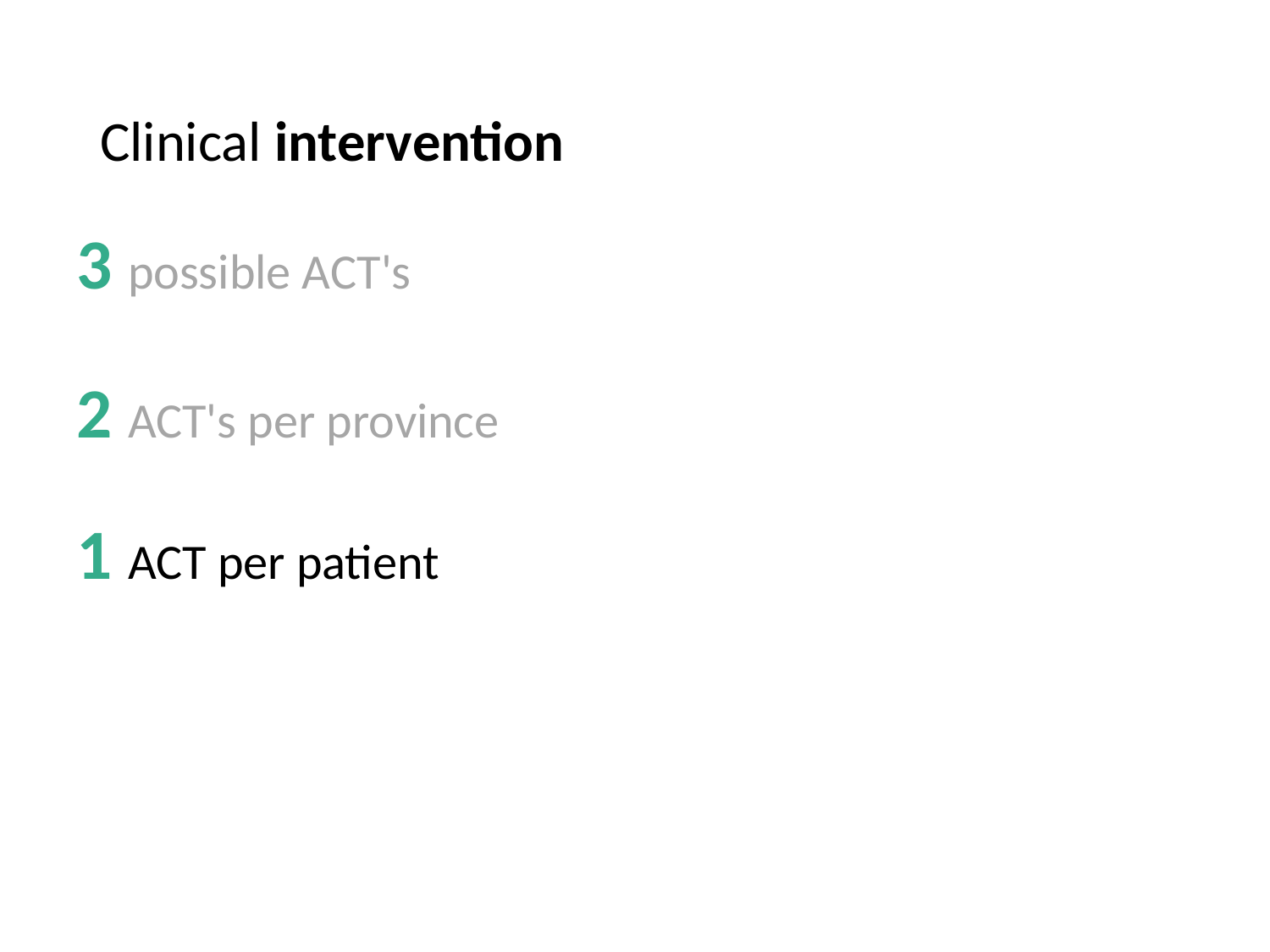

# Clinical intervention
3 possible ACT's

2 ACT's per province

1 ACT per patient